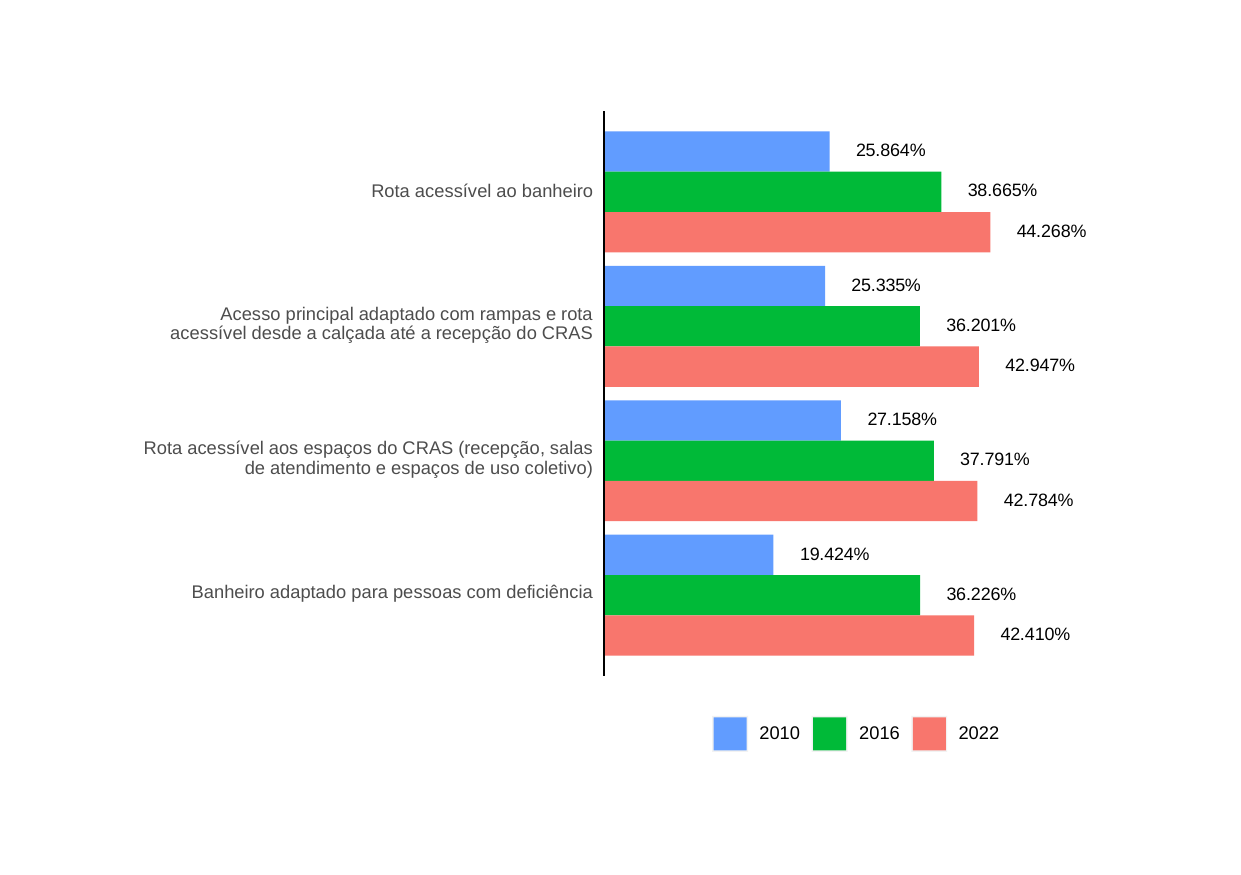

25.864%

38.665%
Rota acessível ao banheiro

44.268%

25.335%

Acesso principal adaptado com rampas e rota
36.201%
acessível desde a calçada até a recepção do CRAS

42.947%

27.158%
Rota acessível aos espaços do CRAS (recepção, salas

37.791%
de atendimento e espaços de uso coletivo)

42.784%

19.424%

Banheiro adaptado para pessoas com deficiência
36.226%

42.410%

2010
2016
2022